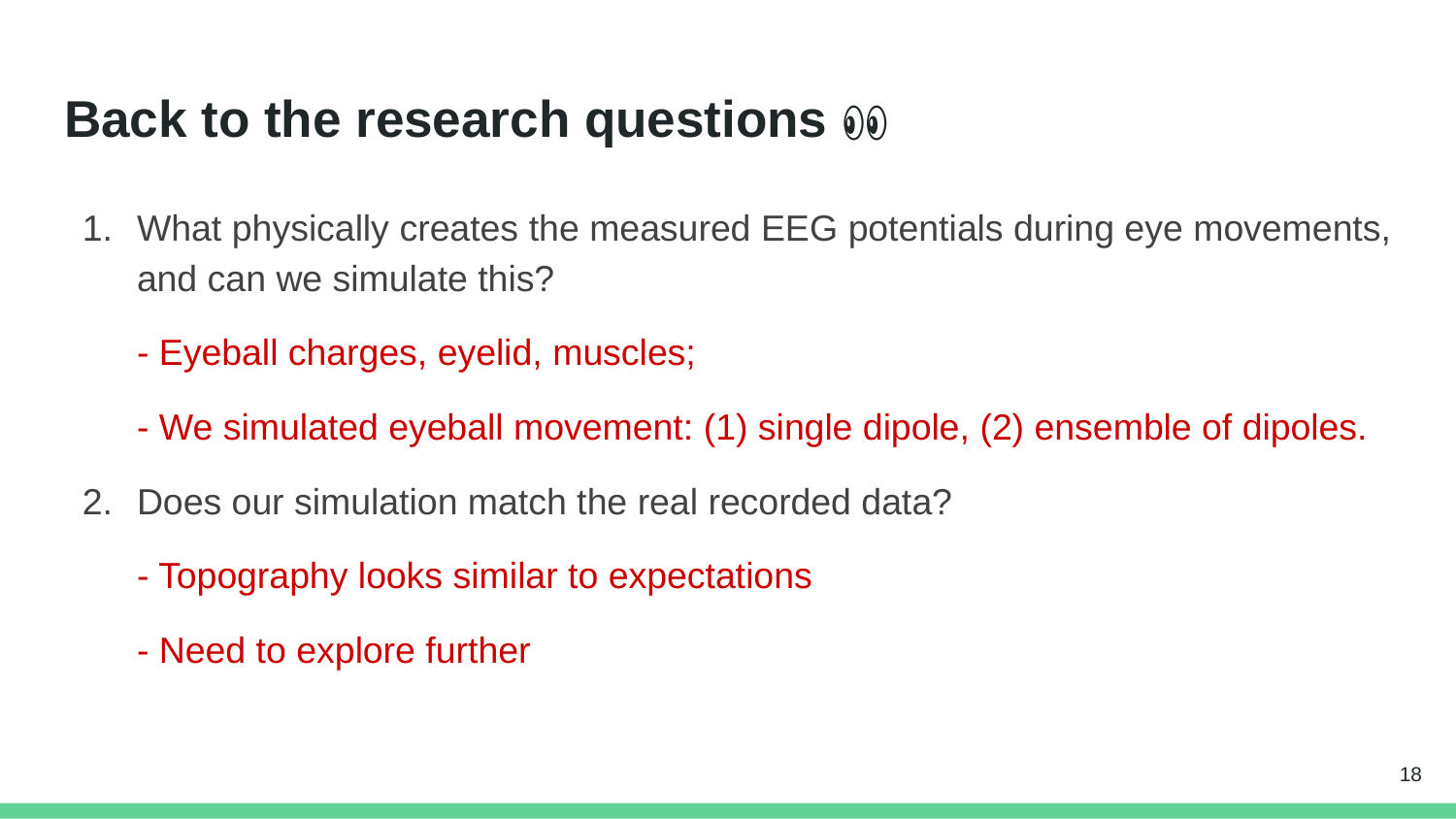

# Back to the research questions 👀
What physically creates the measured EEG potentials during eye movements, and can we simulate this?
- Eyeball charges, eyelid, muscles;
- We simulated eyeball movement: (1) single dipole, (2) ensemble of dipoles.
Does our simulation match the real recorded data?
- Topography looks similar to expectations
- Need to explore further
18